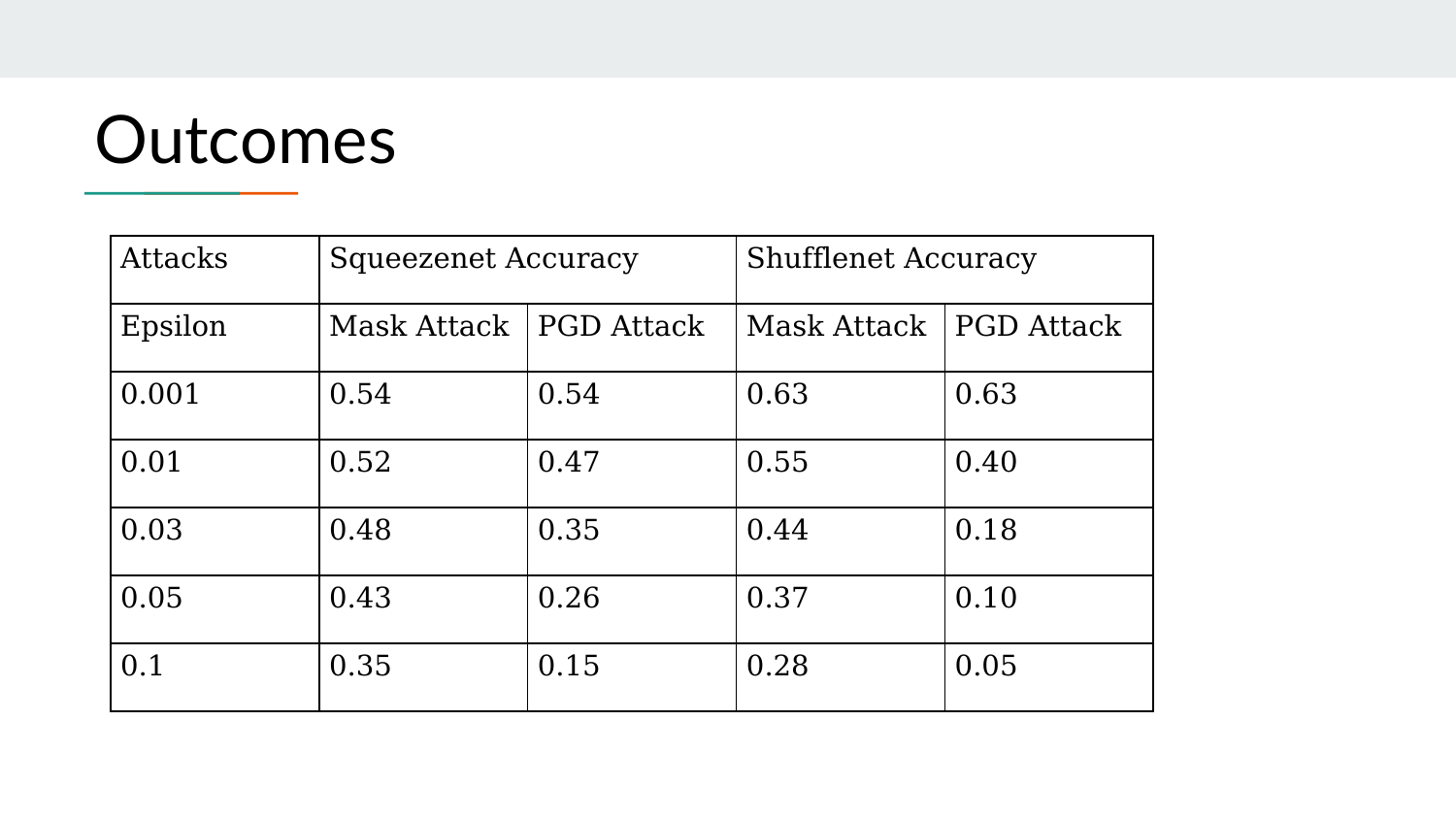

Outcomes
| Attacks | Squeezenet Accuracy |  | Shufflenet Accuracy |  |
| --- | --- | --- | --- | --- |
| Epsilon | Mask Attack | PGD Attack | Mask Attack | PGD Attack |
| 0.001 | 0.54 | 0.54 | 0.63 | 0.63 |
| 0.01 | 0.52 | 0.47 | 0.55 | 0.40 |
| 0.03 | 0.48 | 0.35 | 0.44 | 0.18 |
| 0.05 | 0.43 | 0.26 | 0.37 | 0.10 |
| 0.1 | 0.35 | 0.15 | 0.28 | 0.05 |